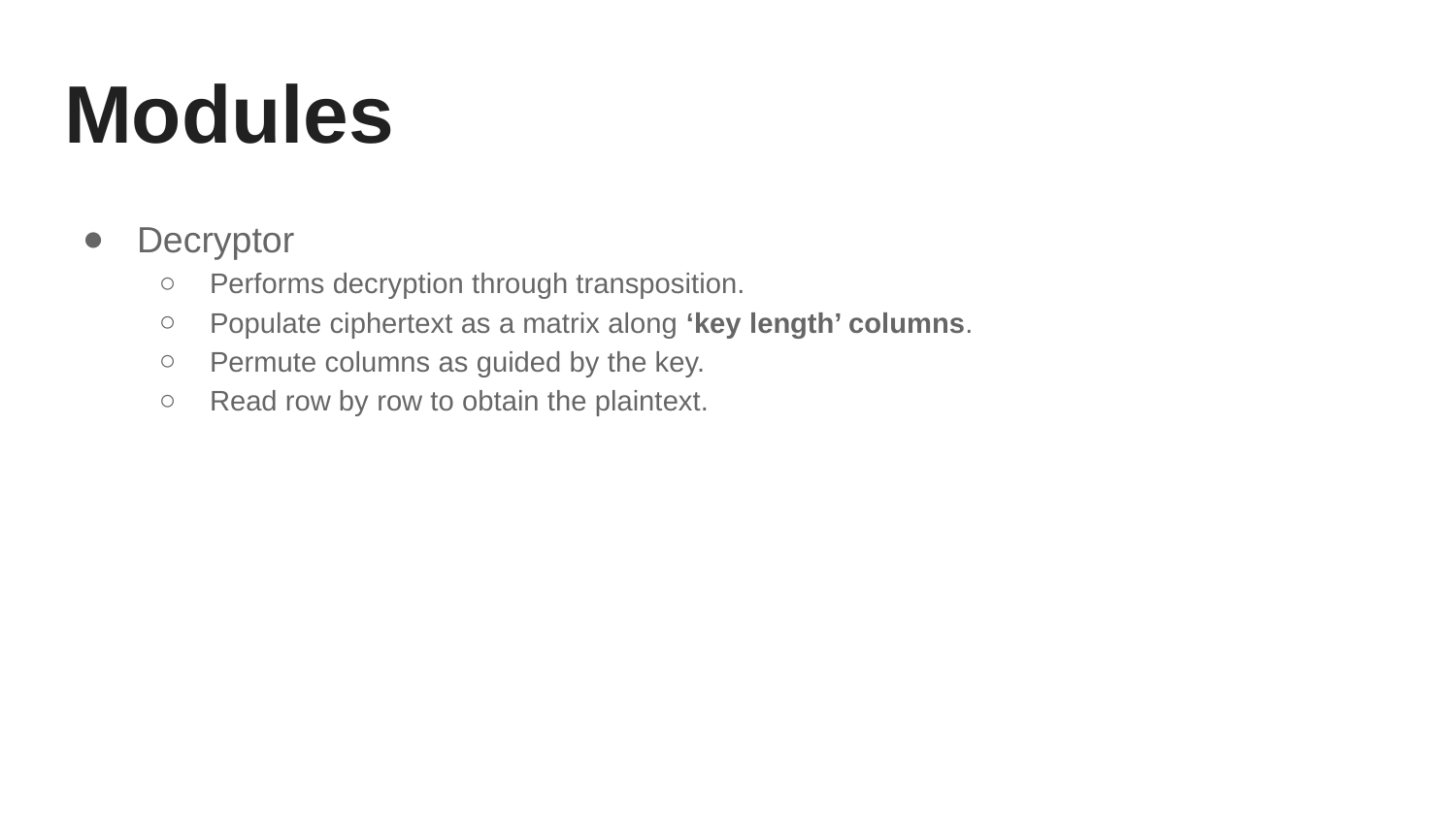

# Modules
Decryptor
Performs decryption through transposition.
Populate ciphertext as a matrix along ‘key length’ columns.
Permute columns as guided by the key.
Read row by row to obtain the plaintext.